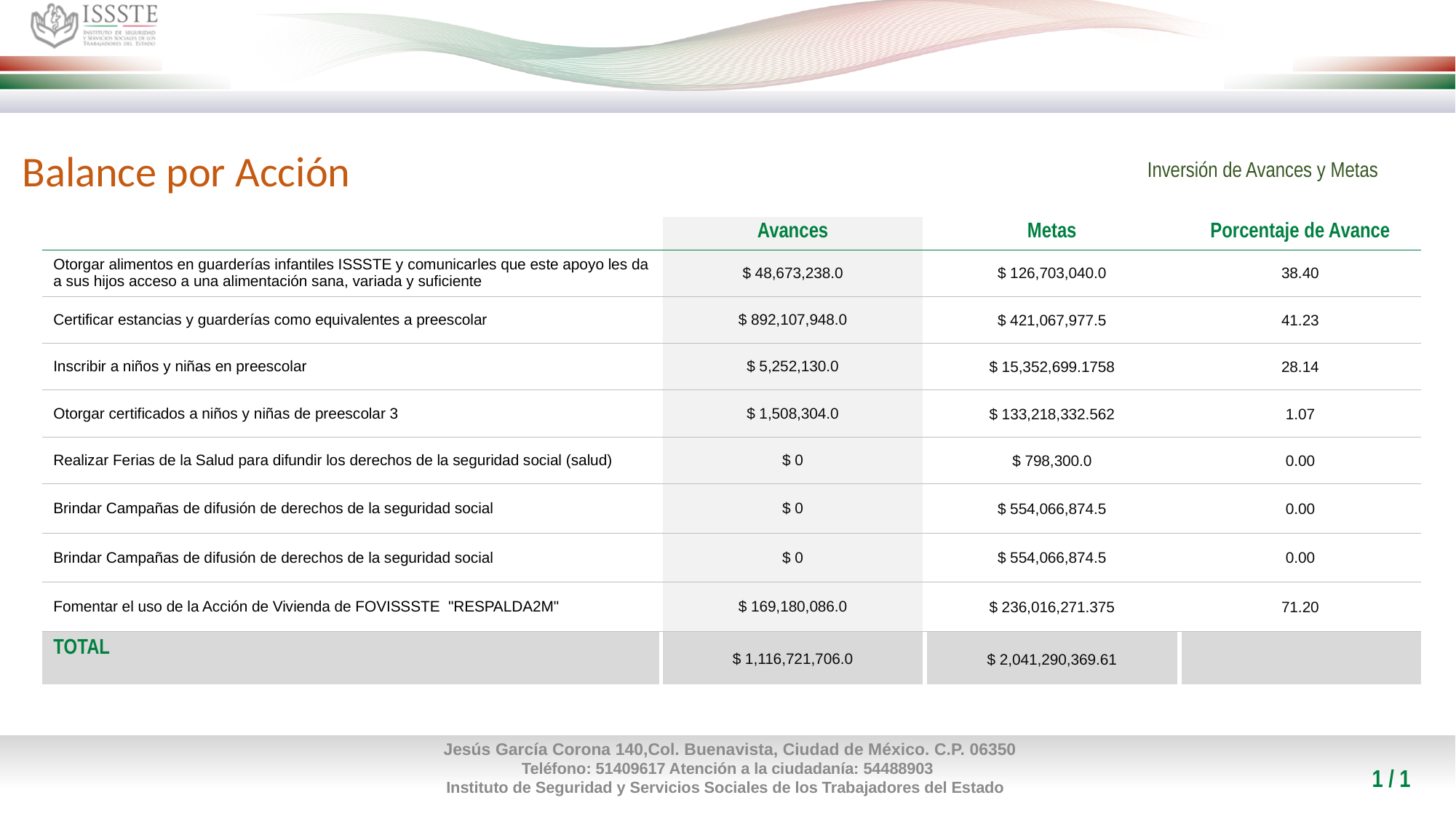

#
Inversión de Avances y Metas
Balance por Acción
|  | Avances | Metas | Porcentaje de Avance |
| --- | --- | --- | --- |
| Otorgar alimentos en guarderías infantiles ISSSTE y comunicarles que este apoyo les da a sus hijos acceso a una alimentación sana, variada y suficiente | $ 48,673,238.0 | $ 126,703,040.0 | 38.40 |
| Certificar estancias y guarderías como equivalentes a preescolar | $ 892,107,948.0 | $ 421,067,977.5 | 41.23 |
| Inscribir a niños y niñas en preescolar | $ 5,252,130.0 | $ 15,352,699.1758 | 28.14 |
| Otorgar certificados a niños y niñas de preescolar 3 | $ 1,508,304.0 | $ 133,218,332.562 | 1.07 |
| Realizar Ferias de la Salud para difundir los derechos de la seguridad social (salud) | $ 0 | $ 798,300.0 | 0.00 |
| Brindar Campañas de difusión de derechos de la seguridad social | $ 0 | $ 554,066,874.5 | 0.00 |
| Brindar Campañas de difusión de derechos de la seguridad social | $ 0 | $ 554,066,874.5 | 0.00 |
| Fomentar el uso de la Acción de Vivienda de FOVISSSTE "RESPALDA2M" | $ 169,180,086.0 | $ 236,016,271.375 | 71.20 |
| TOTAL | $ 1,116,721,706.0 | $ 2,041,290,369.61 |  |
1 / 1